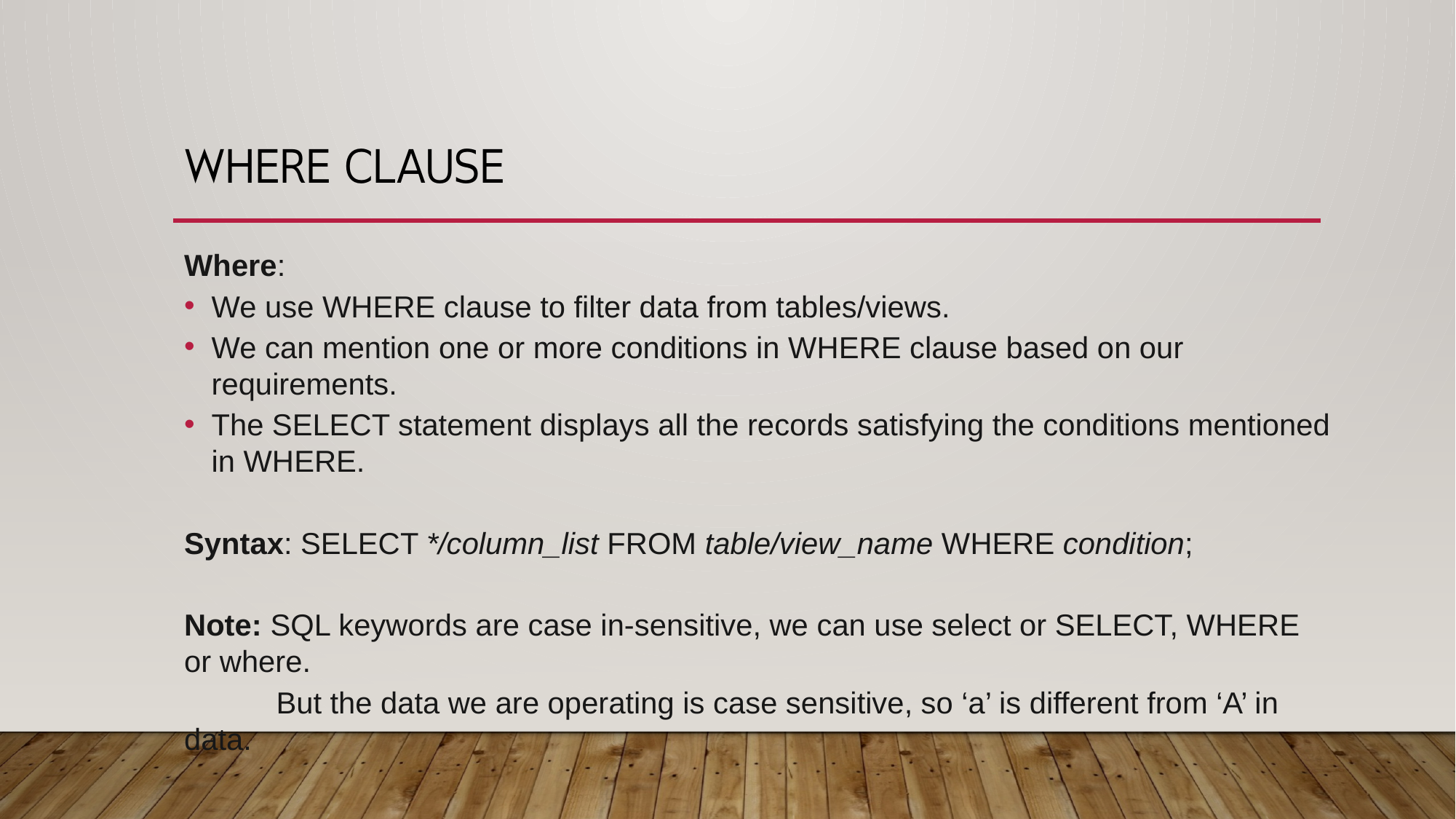

# Where Clause
Where:
We use WHERE clause to filter data from tables/views.
We can mention one or more conditions in WHERE clause based on our requirements.
The SELECT statement displays all the records satisfying the conditions mentioned in WHERE.

Syntax: SELECT */column_list FROM table/view_name WHERE condition;

Note: SQL keywords are case in-sensitive, we can use select or SELECT, WHERE or where.
           But the data we are operating is case sensitive, so ‘a’ is different from ‘A’ in data.